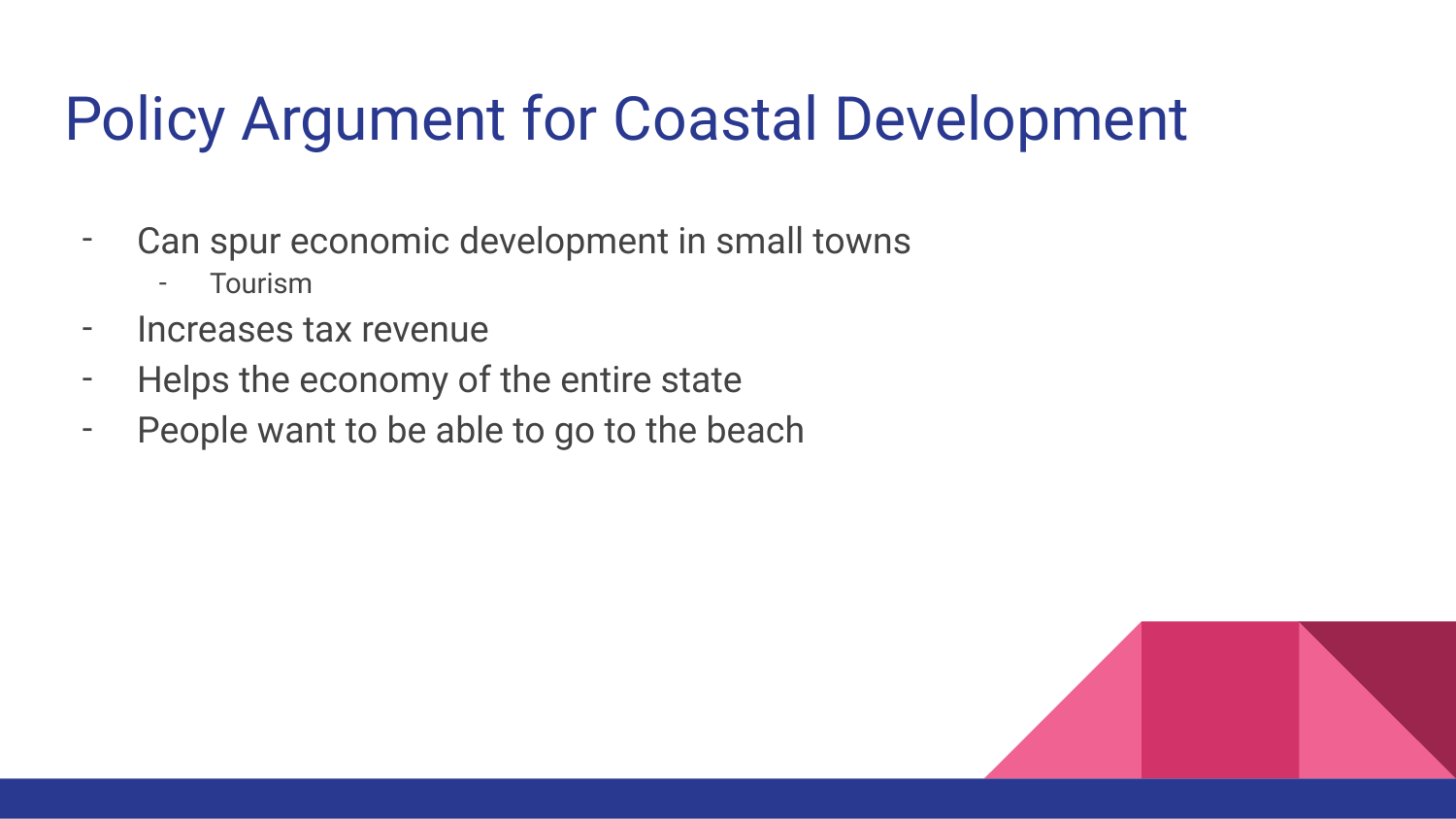

# Policy Argument for Coastal Development
Can spur economic development in small towns
Tourism
Increases tax revenue
Helps the economy of the entire state
People want to be able to go to the beach